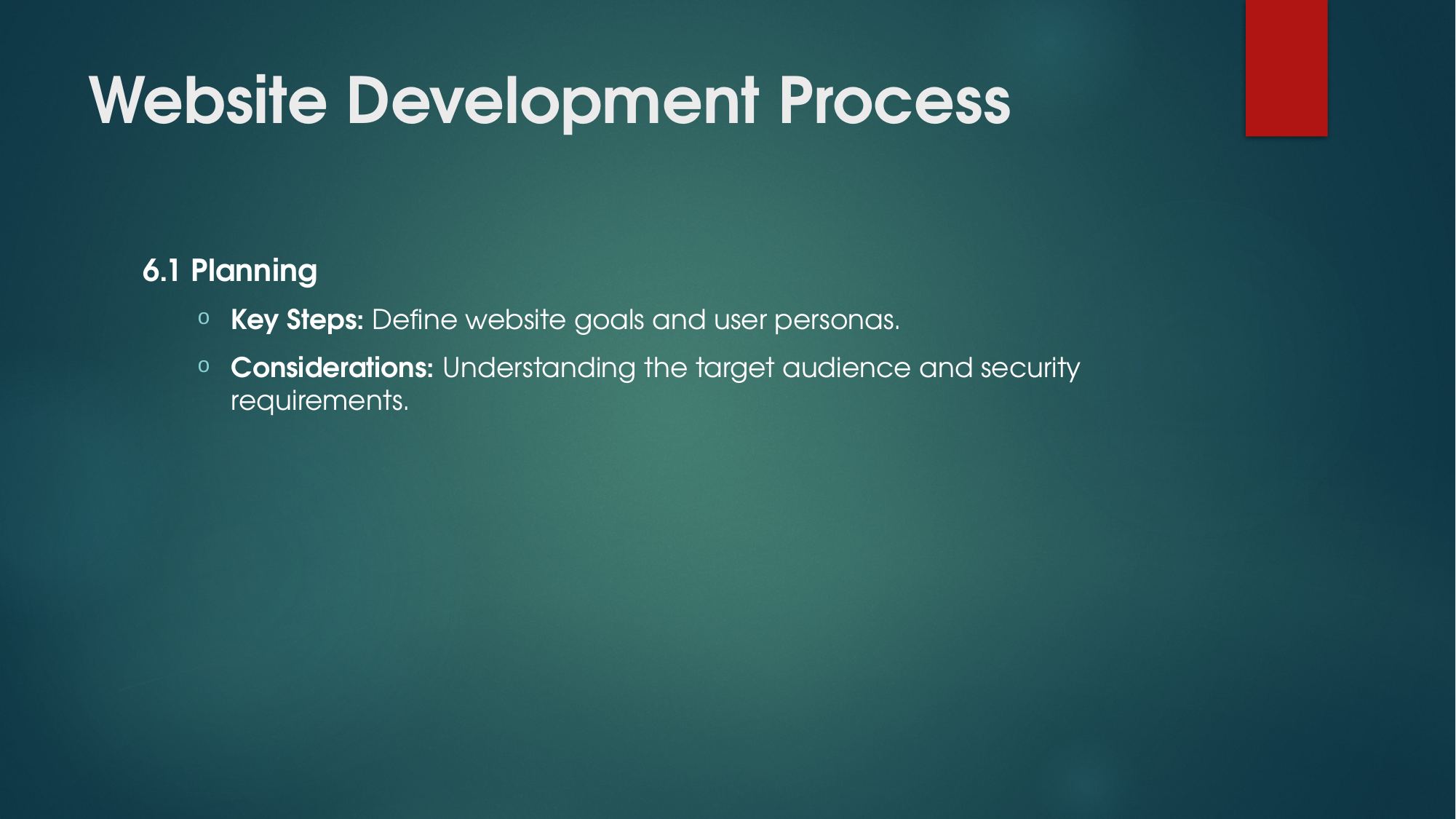

# Website Development Process
6.1 Planning
Key Steps: Define website goals and user personas.
Considerations: Understanding the target audience and security requirements.